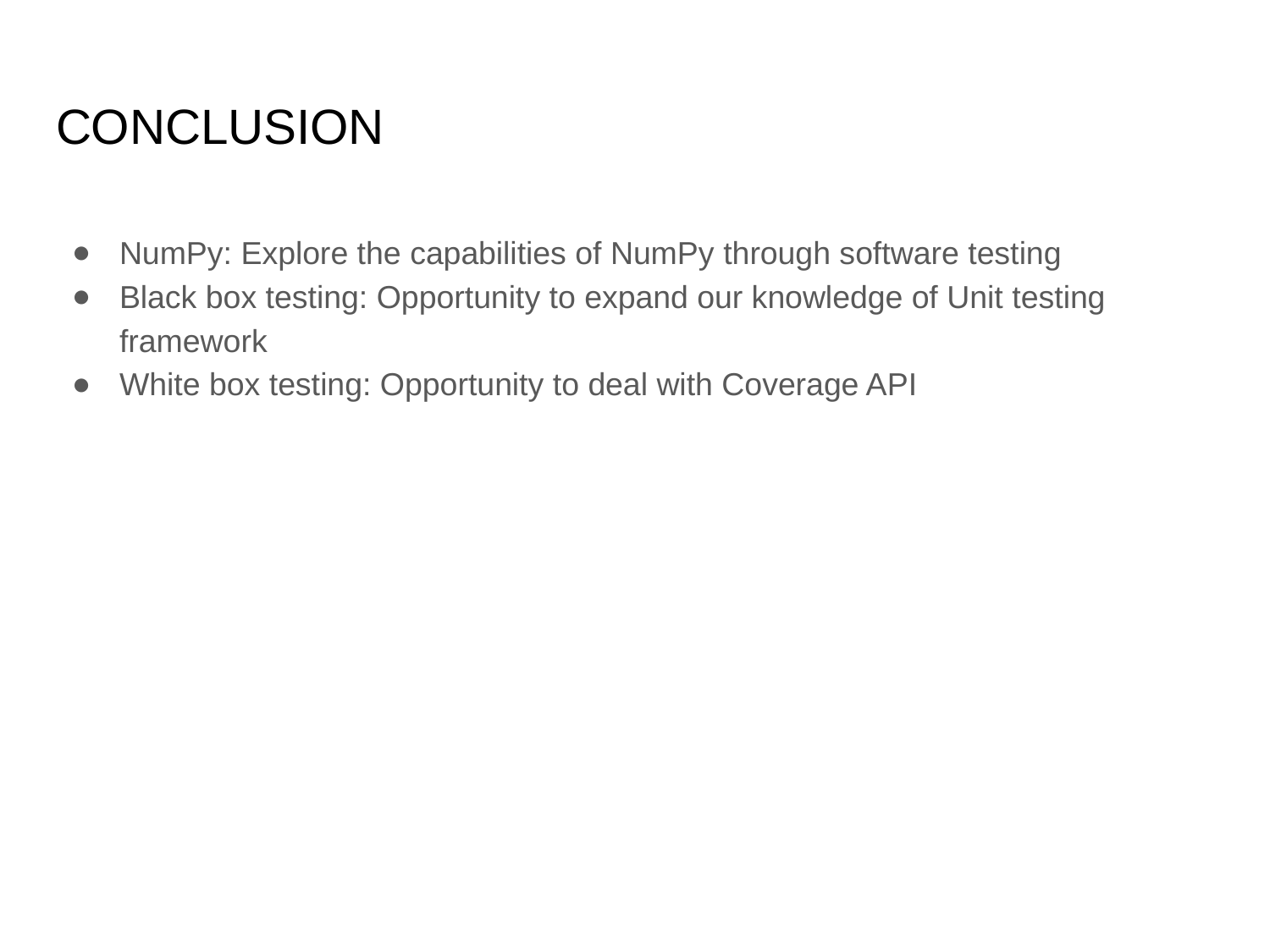

# CONCLUSION
NumPy: Explore the capabilities of NumPy through software testing
Black box testing: Opportunity to expand our knowledge of Unit testing framework
White box testing: Opportunity to deal with Coverage API